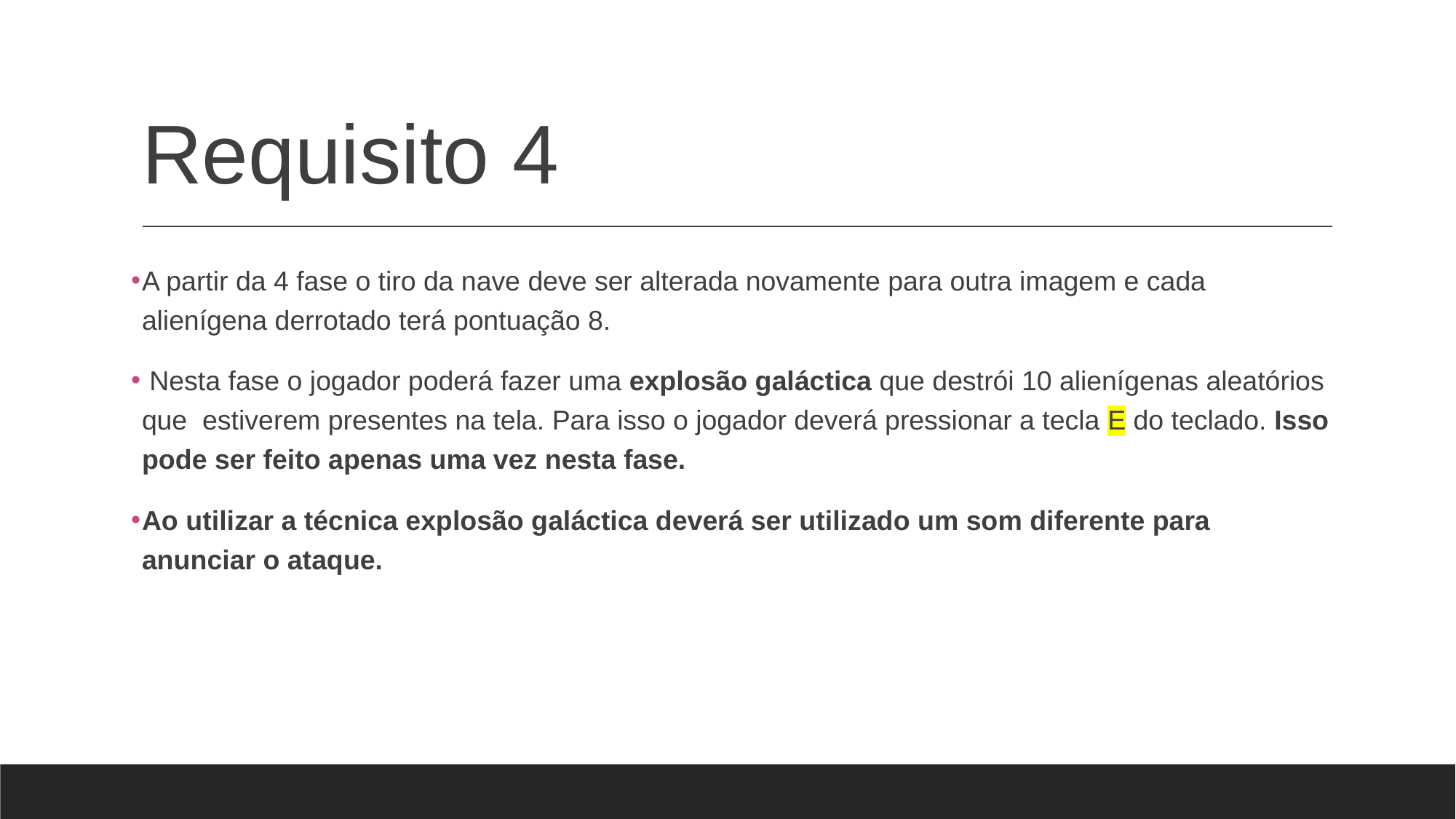

# Requisito 4
A partir da 4 fase o tiro da nave deve ser alterada novamente para outra imagem e cada alienígena derrotado terá pontuação 8.
 Nesta fase o jogador poderá fazer uma explosão galáctica que destrói 10 alienígenas aleatórios que  estiverem presentes na tela. Para isso o jogador deverá pressionar a tecla E do teclado. Isso pode ser feito apenas uma vez nesta fase.
Ao utilizar a técnica explosão galáctica deverá ser utilizado um som diferente para anunciar o ataque.